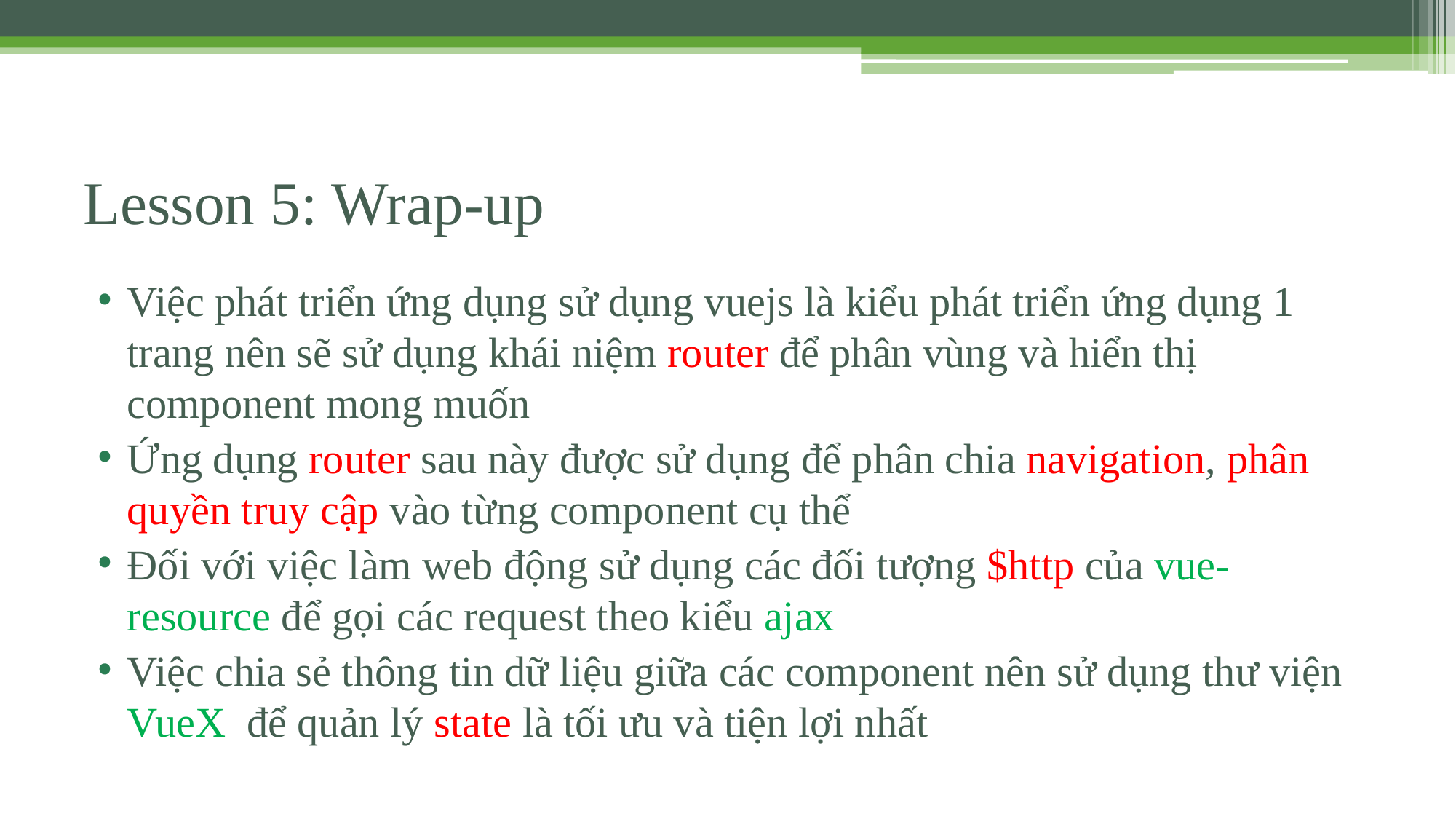

# Lesson 5: Wrap-up

Việc phát triển ứng dụng sử dụng vuejs là kiểu phát triển ứng dụng 1 trang nên sẽ sử dụng khái niệm router để phân vùng và hiển thị component mong muốn
Ứng dụng router sau này được sử dụng để phân chia navigation, phân quyền truy cập vào từng component cụ thể
Đối với việc làm web động sử dụng các đối tượng $http của vue-resource để gọi các request theo kiểu ajax
Việc chia sẻ thông tin dữ liệu giữa các component nên sử dụng thư viện VueX  để quản lý state là tối ưu và tiện lợi nhất